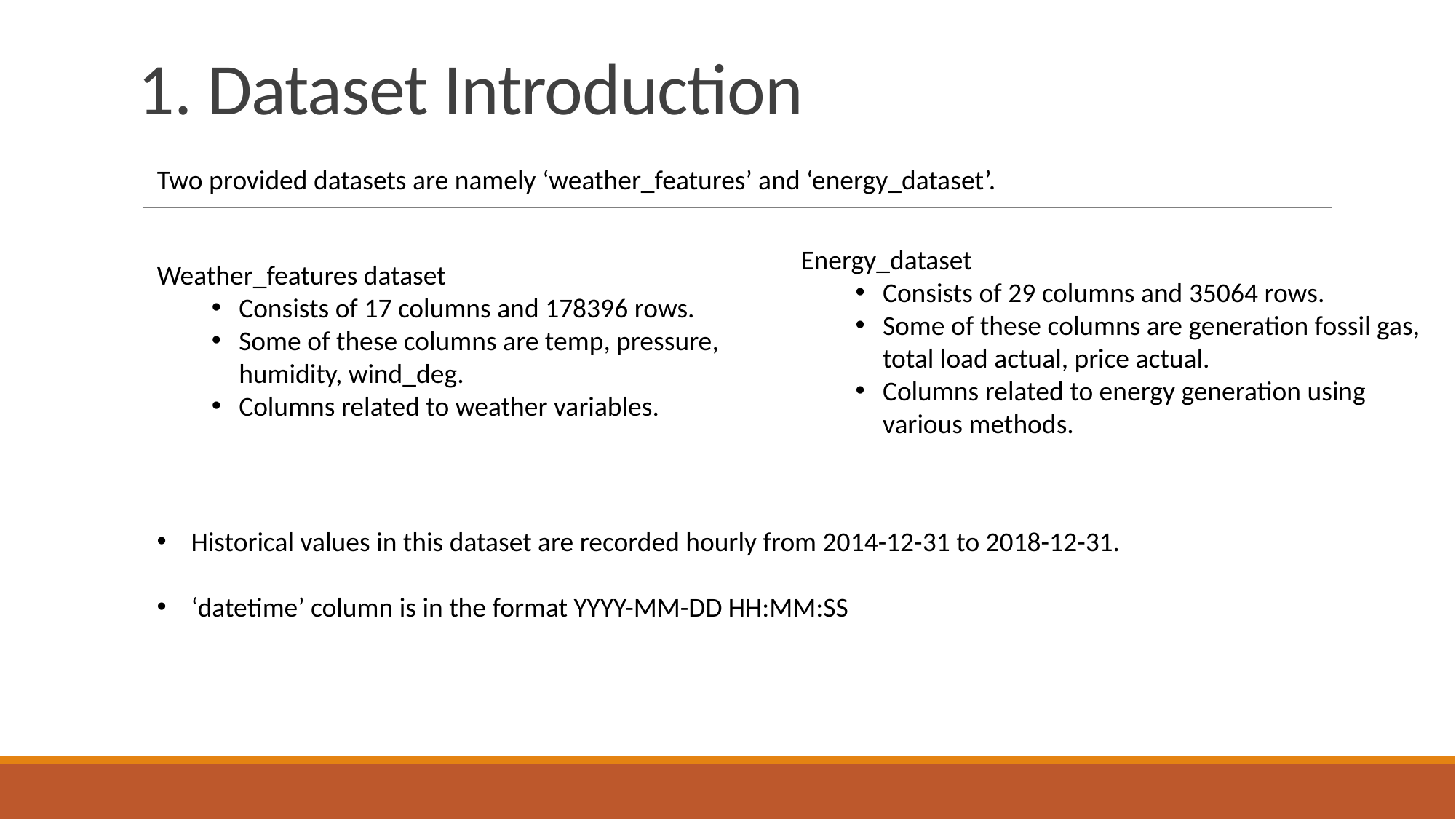

# 1. Dataset Introduction
Two provided datasets are namely ‘weather_features’ and ‘energy_dataset’.

Energy_dataset
Consists of 29 columns and 35064 rows.
Some of these columns are generation fossil gas, total load actual, price actual.
Columns related to energy generation using various methods.
Weather_features dataset
Consists of 17 columns and 178396 rows.
Some of these columns are temp, pressure, humidity, wind_deg.
Columns related to weather variables.
Historical values in this dataset are recorded hourly from 2014-12-31 to 2018-12-31.

‘datetime’ column is in the format YYYY-MM-DD HH:MM:SS